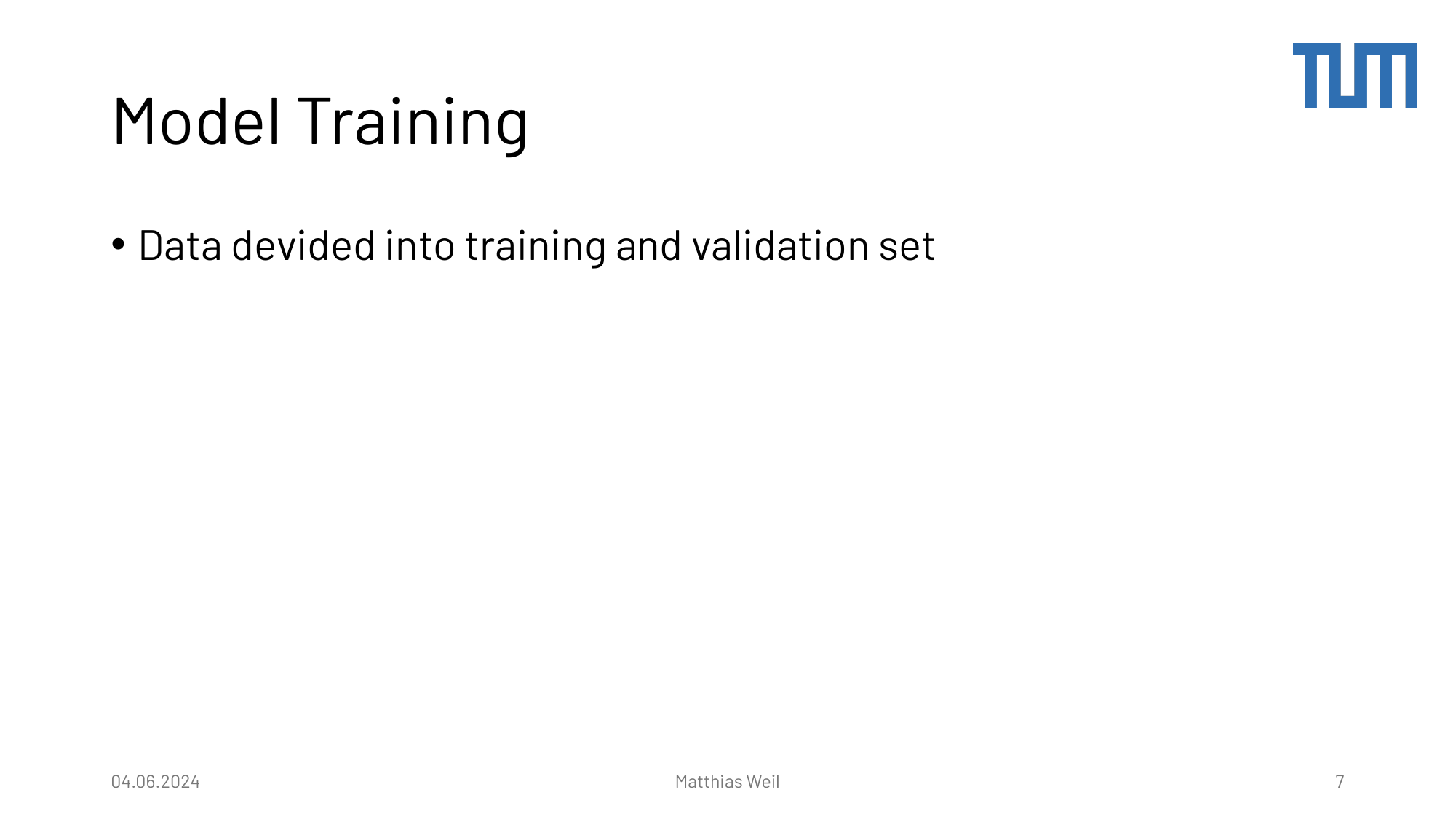

# Model Training
Data devided into training and validation set
04.06.2024
Matthias Weil
7